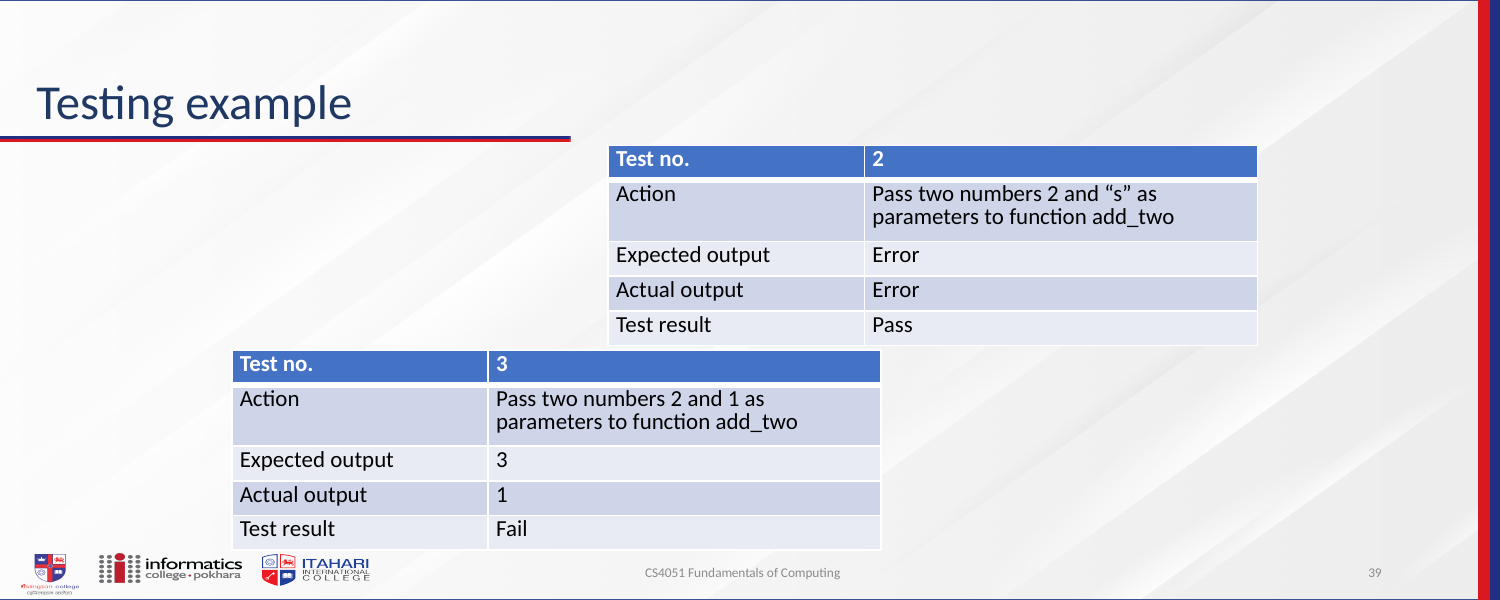

# Testing example
| Test no. | 2 |
| --- | --- |
| Action | Pass two numbers 2 and “s” as parameters to function add\_two |
| Expected output | Error |
| Actual output | Error |
| Test result | Pass |
| Test no. | 3 |
| --- | --- |
| Action | Pass two numbers 2 and 1 as parameters to function add\_two |
| Expected output | 3 |
| Actual output | 1 |
| Test result | Fail |
CS4051 Fundamentals of Computing
39